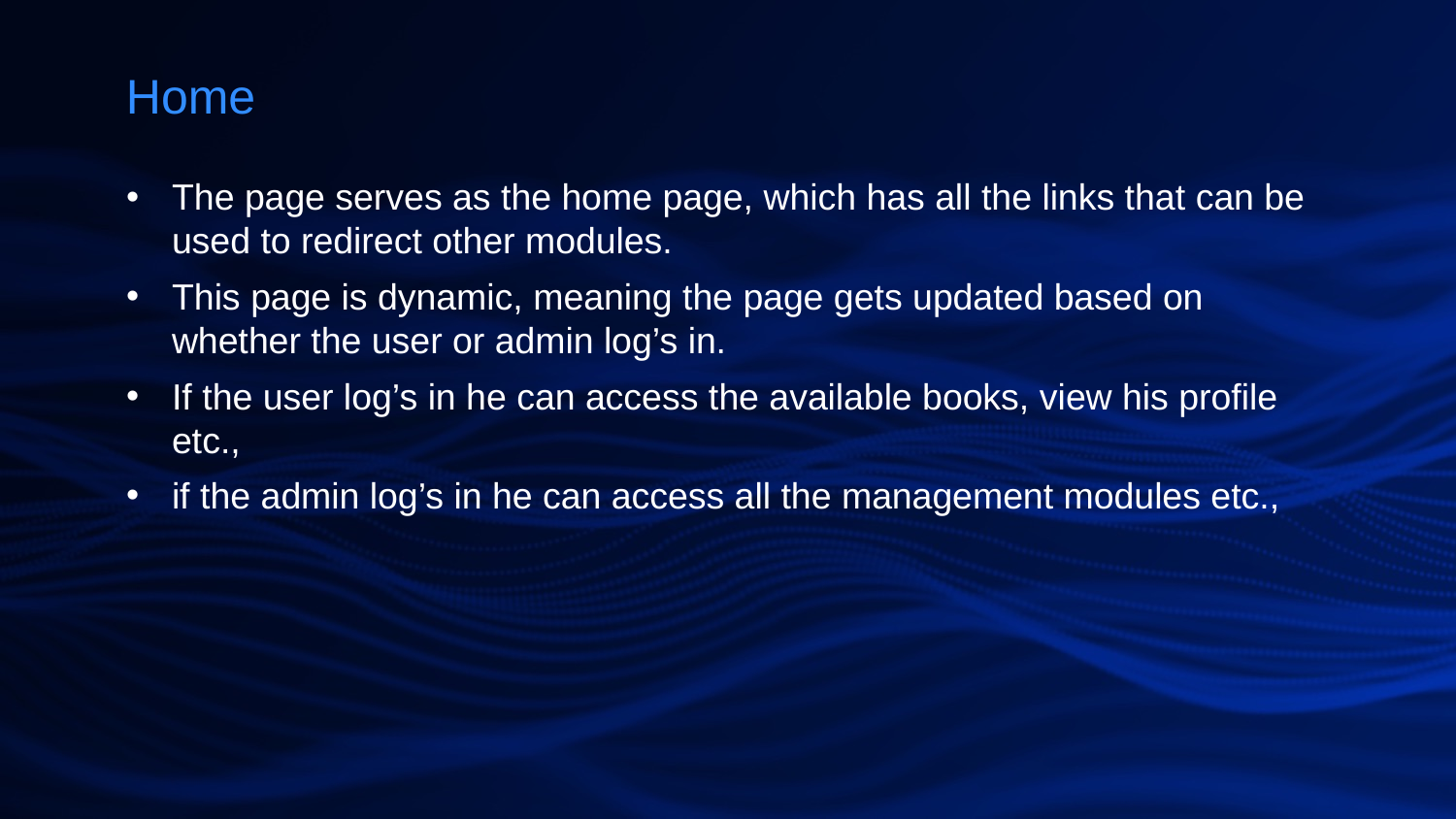

Home
The page serves as the home page, which has all the links that can be used to redirect other modules.
This page is dynamic, meaning the page gets updated based on whether the user or admin log’s in.
If the user log’s in he can access the available books, view his profile etc.,
if the admin log’s in he can access all the management modules etc.,